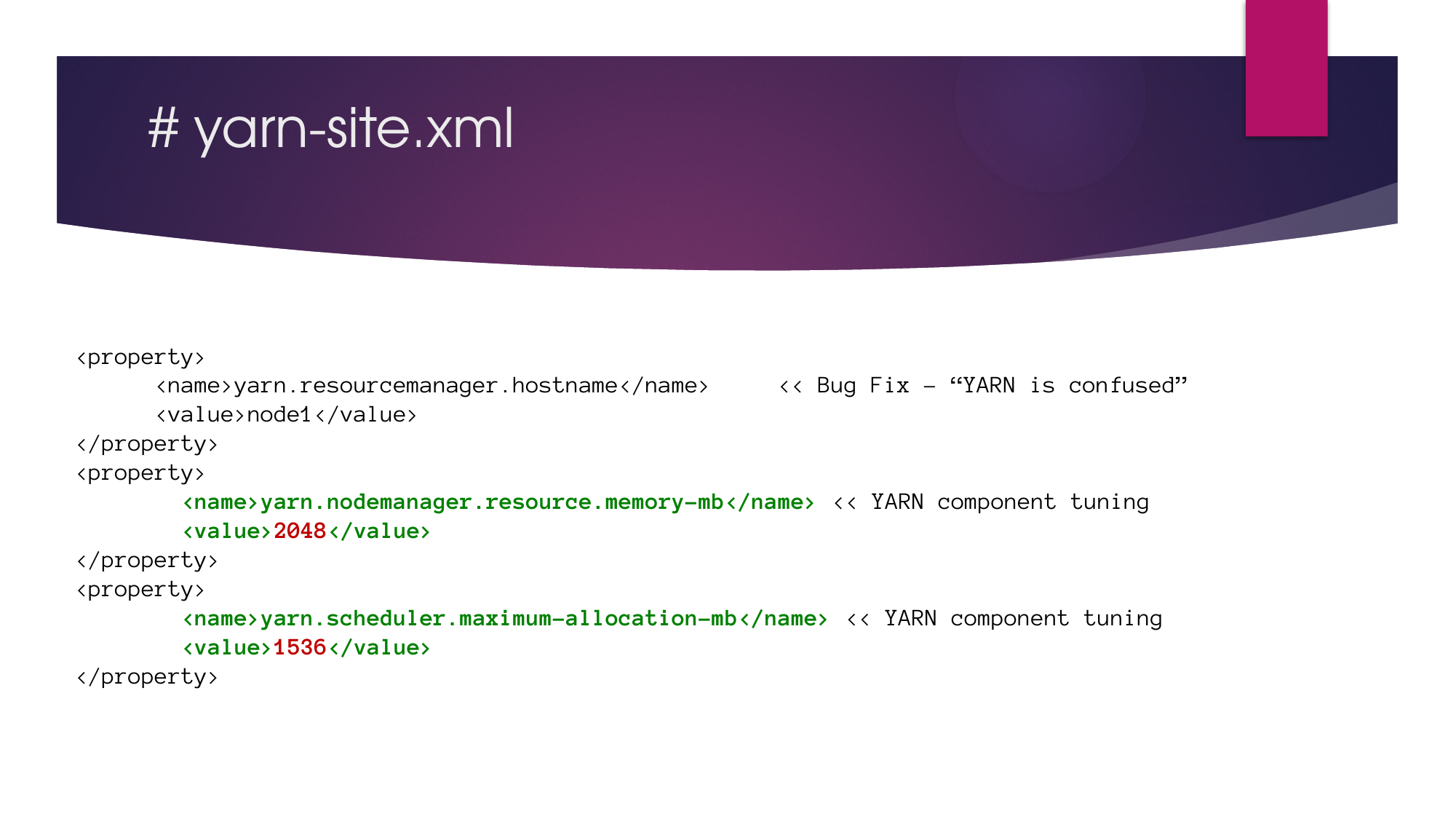

# # yarn-site.xml
        <property>
              <name>yarn.resourcemanager.hostname</name>     << Bug Fix – “YARN is confused”
              <value>node1</value>
        </property>
        <property>
                <name>yarn.nodemanager.resource.memory-mb</name> << YARN component tuning
                <value>2048</value>
        </property>
        <property>
                <name>yarn.scheduler.maximum-allocation-mb</name> << YARN component tuning
                <value>1536</value>
        </property>